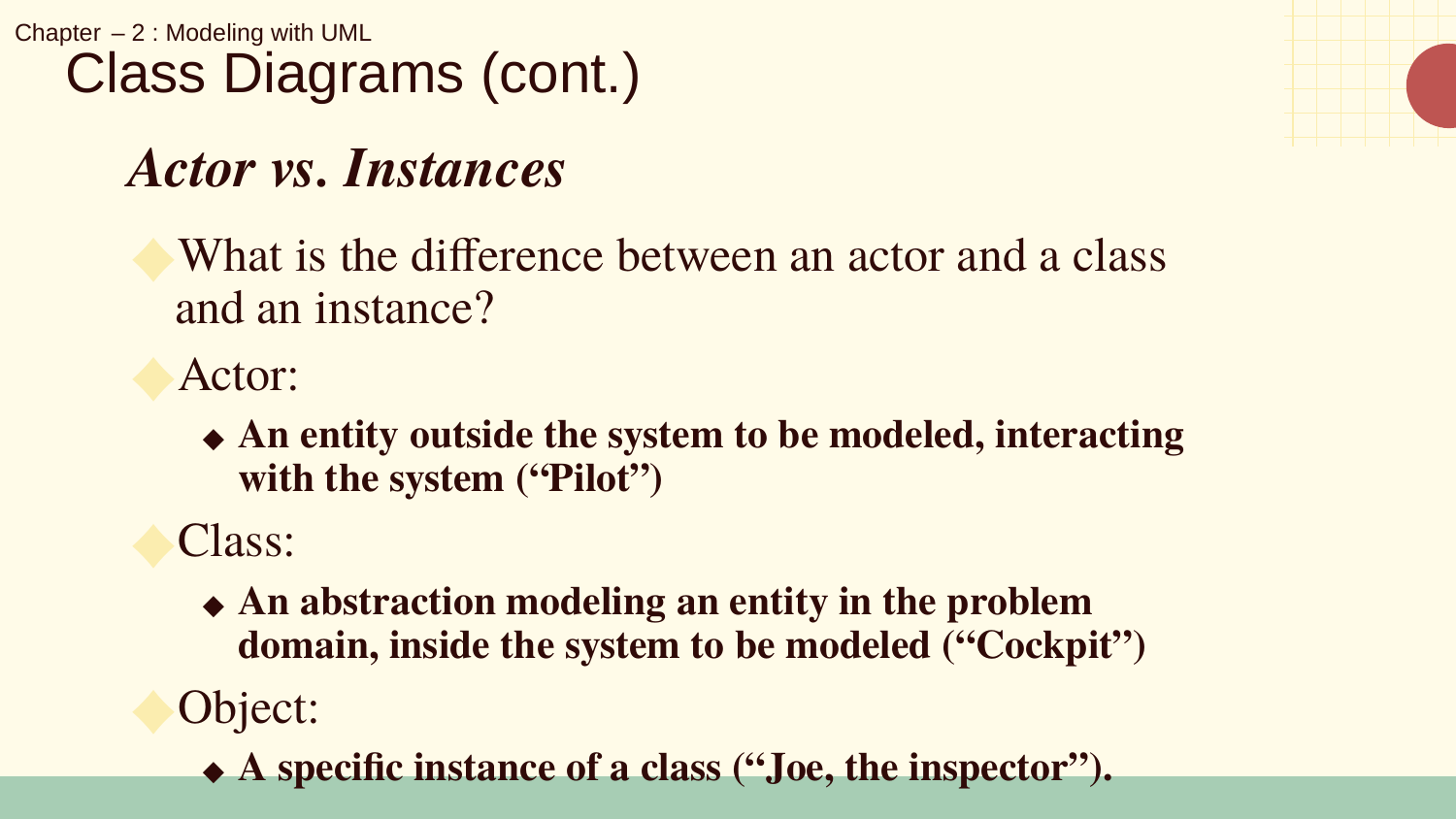

Chapter – 2 : Modeling with UML
Class Diagrams (cont.)
# Actor vs. Instances
What is the difference between an actor and a class and an instance?
Actor:
An entity outside the system to be modeled, interacting with the system (“Pilot”)
Class:
An abstraction modeling an entity in the problem domain, inside the system to be modeled (“Cockpit”)
Object:
A specific instance of a class (“Joe, the inspector”).